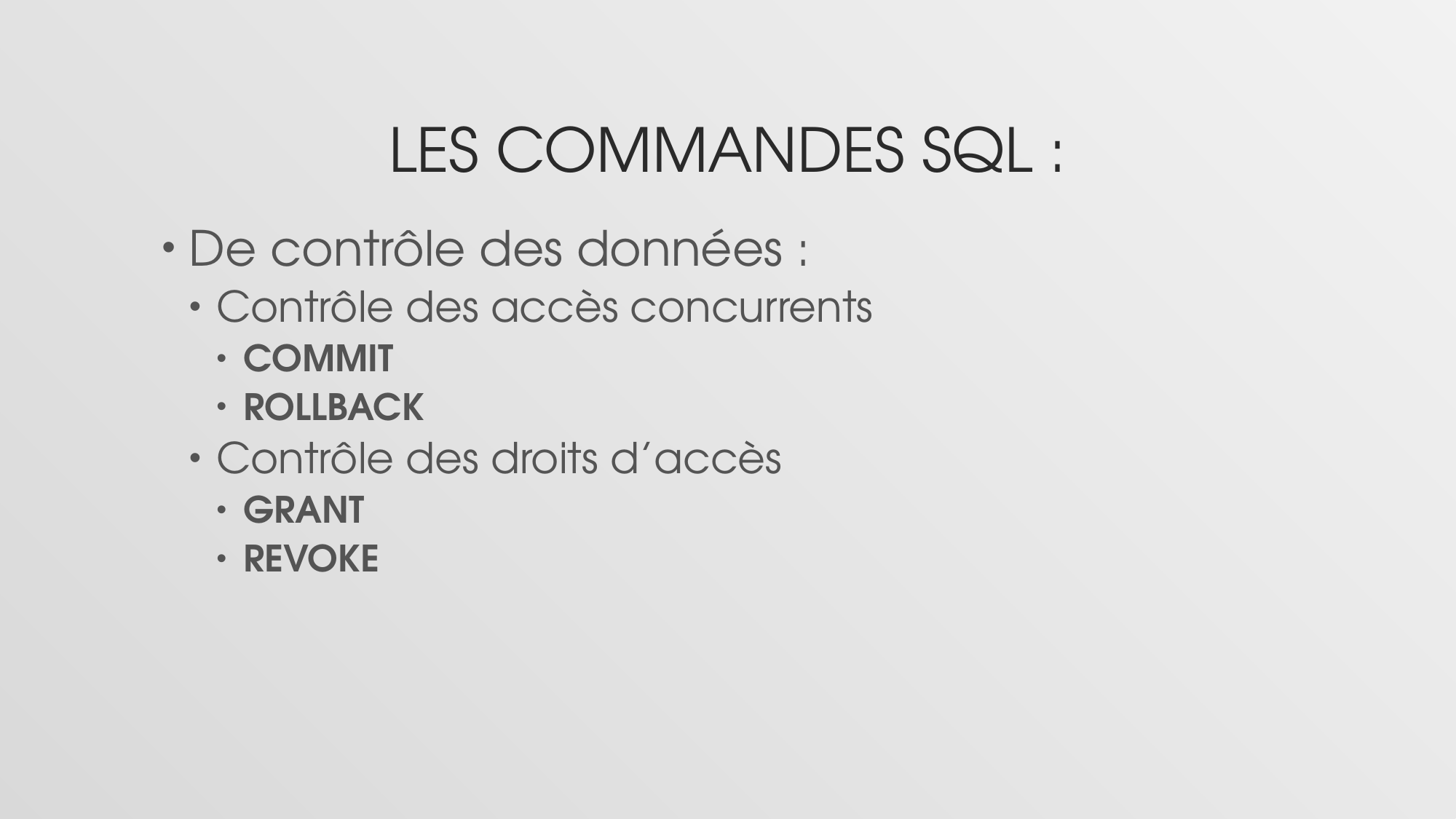

# Les commandes SQL :
De contrôle des données :
Contrôle des accès concurrents
COMMIT
ROLLBACK
Contrôle des droits d’accès
GRANT
REVOKE